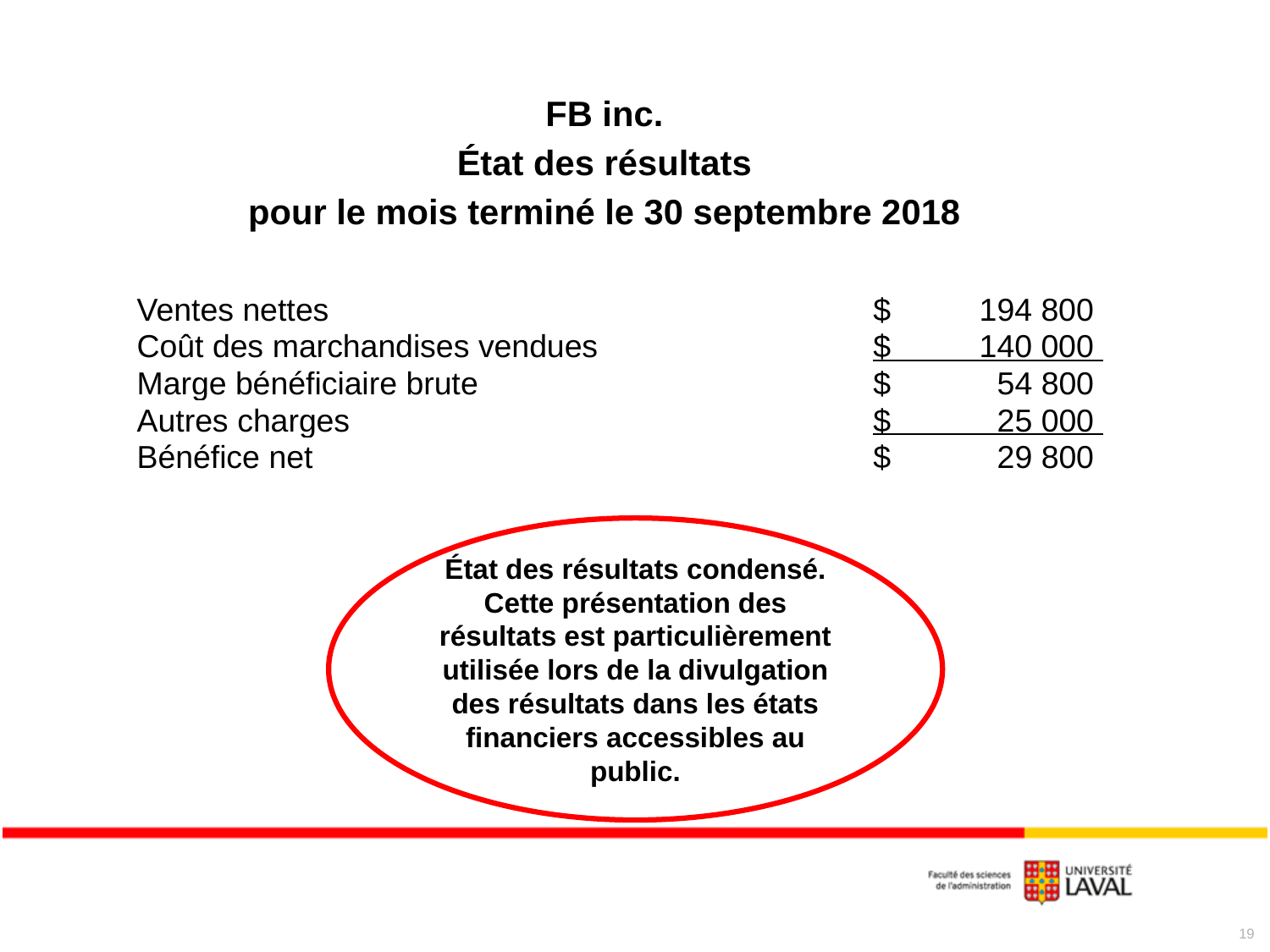

FB inc.
État des résultats
pour le mois terminé le 30 septembre 2018

| Ventes nettes | $ 194 800 |
| --- | --- |
| Coût des marchandises vendues | $ 140 000 |
| Marge bénéficiaire brute | $ 54 800 |
| Autres charges | $ 25 000 |
| Bénéfice net | $ 29 800 |
État des résultats condensé. Cette présentation des résultats est particulièrement utilisée lors de la divulgation des résultats dans les états financiers accessibles au public.
19